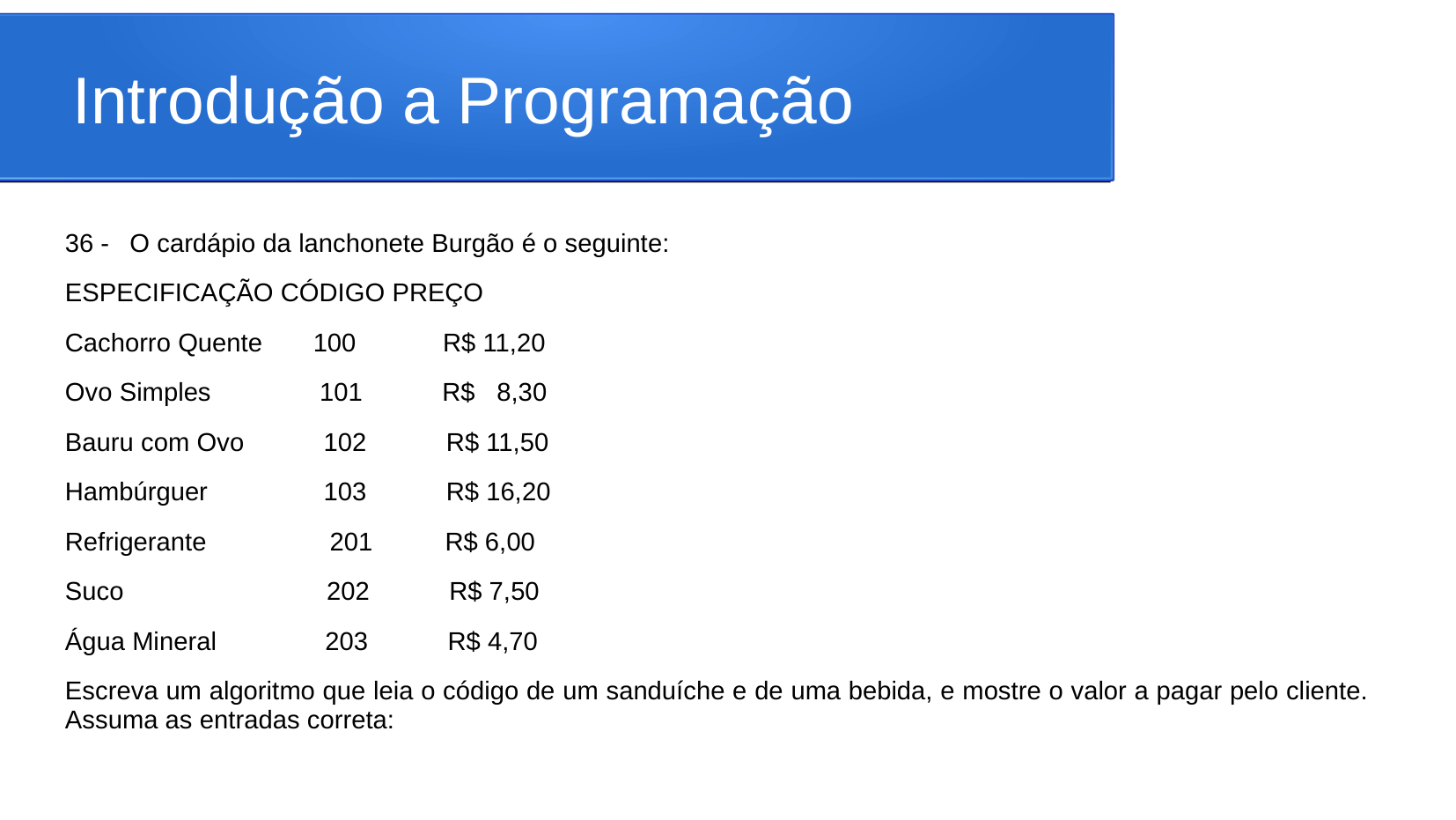

# Introdução a Programação
36 -	O cardápio da lanchonete Burgão é o seguinte:
ESPECIFICAÇÃO CÓDIGO PREÇO
Cachorro Quente       100            R$ 11,20
Ovo Simples               101           R$   8,30
Bauru com Ovo           102           R$ 11,50
Hambúrguer                103           R$ 16,20
Refrigerante                 201          R$ 6,00
Suco                            202           R$ 7,50
Água Mineral               203           R$ 4,70
Escreva um algoritmo que leia o código de um sanduíche e de uma bebida, e mostre o valor a pagar pelo cliente. Assuma as entradas correta: